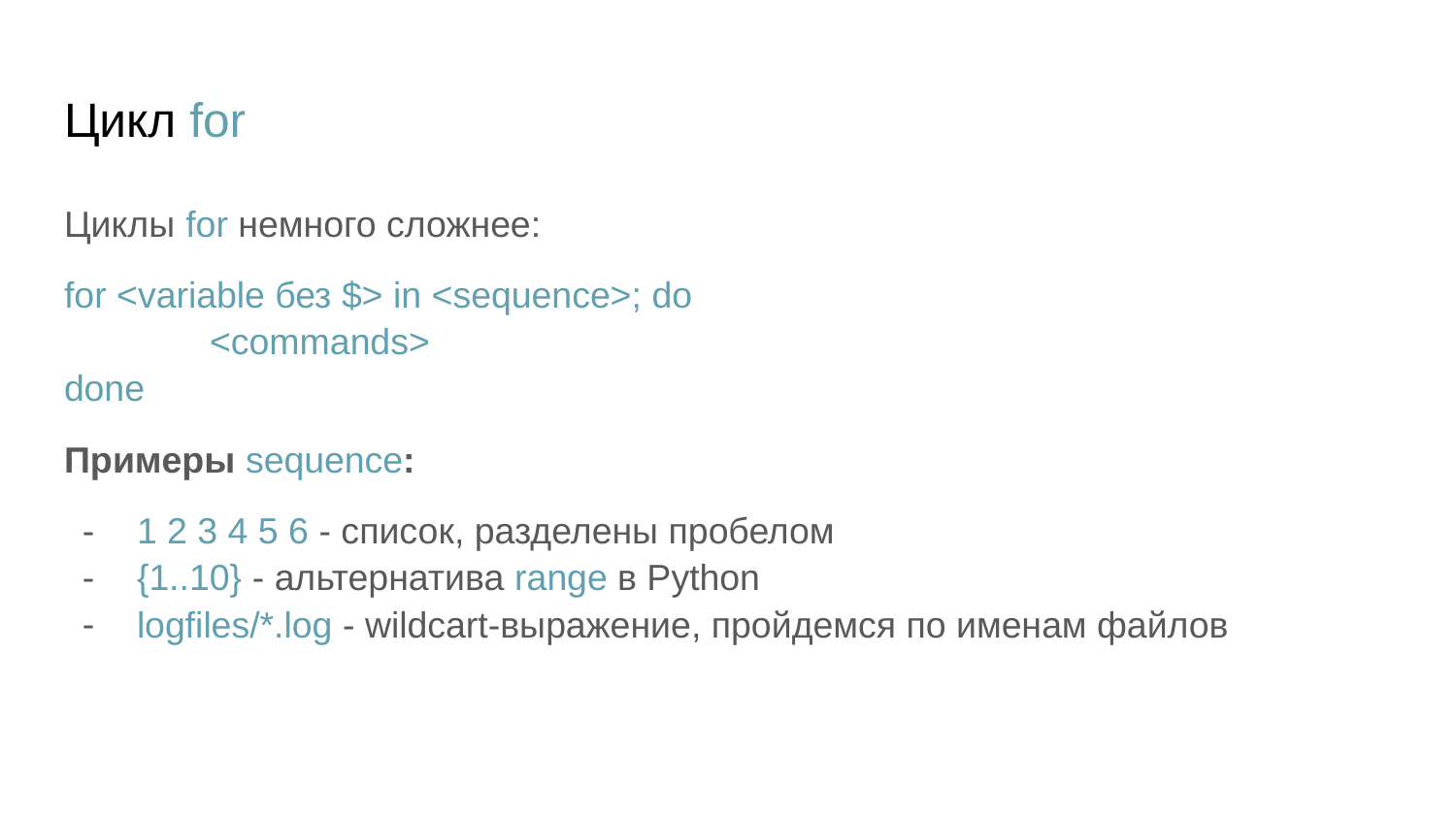

# Цикл for
Циклы for немного сложнее:
for <variable без $> in <sequence>; do
	<commands>
done
Примеры sequence:
1 2 3 4 5 6 - список, разделены пробелом
{1..10} - альтернатива range в Python
logfiles/*.log - wildcart-выражение, пройдемся по именам файлов